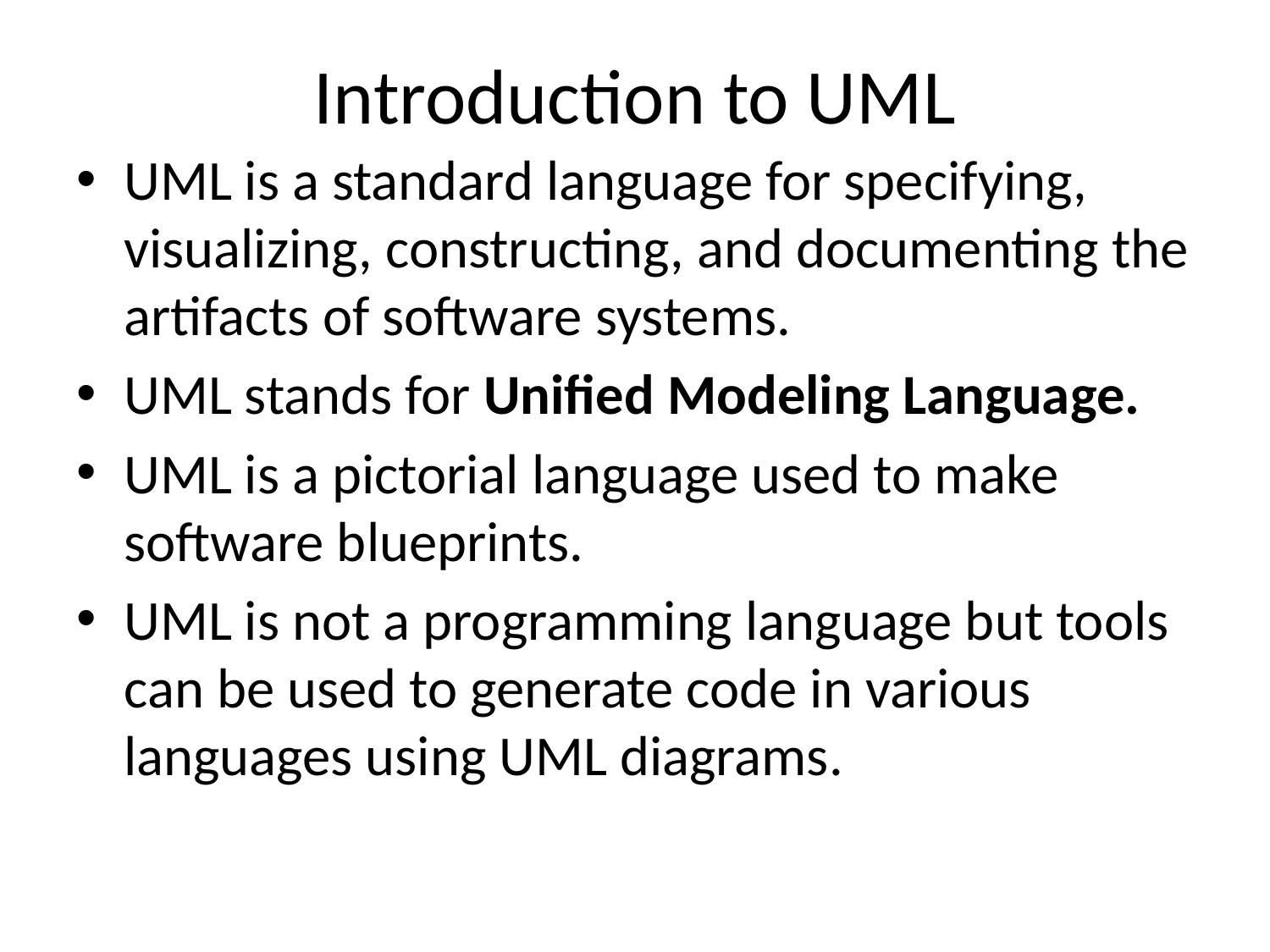

# Introduction to UML
UML is a standard language for specifying, visualizing, constructing, and documenting the artifacts of software systems.
UML stands for Unified Modeling Language.
UML is a pictorial language used to make software blueprints.
UML is not a programming language but tools can be used to generate code in various languages using UML diagrams.